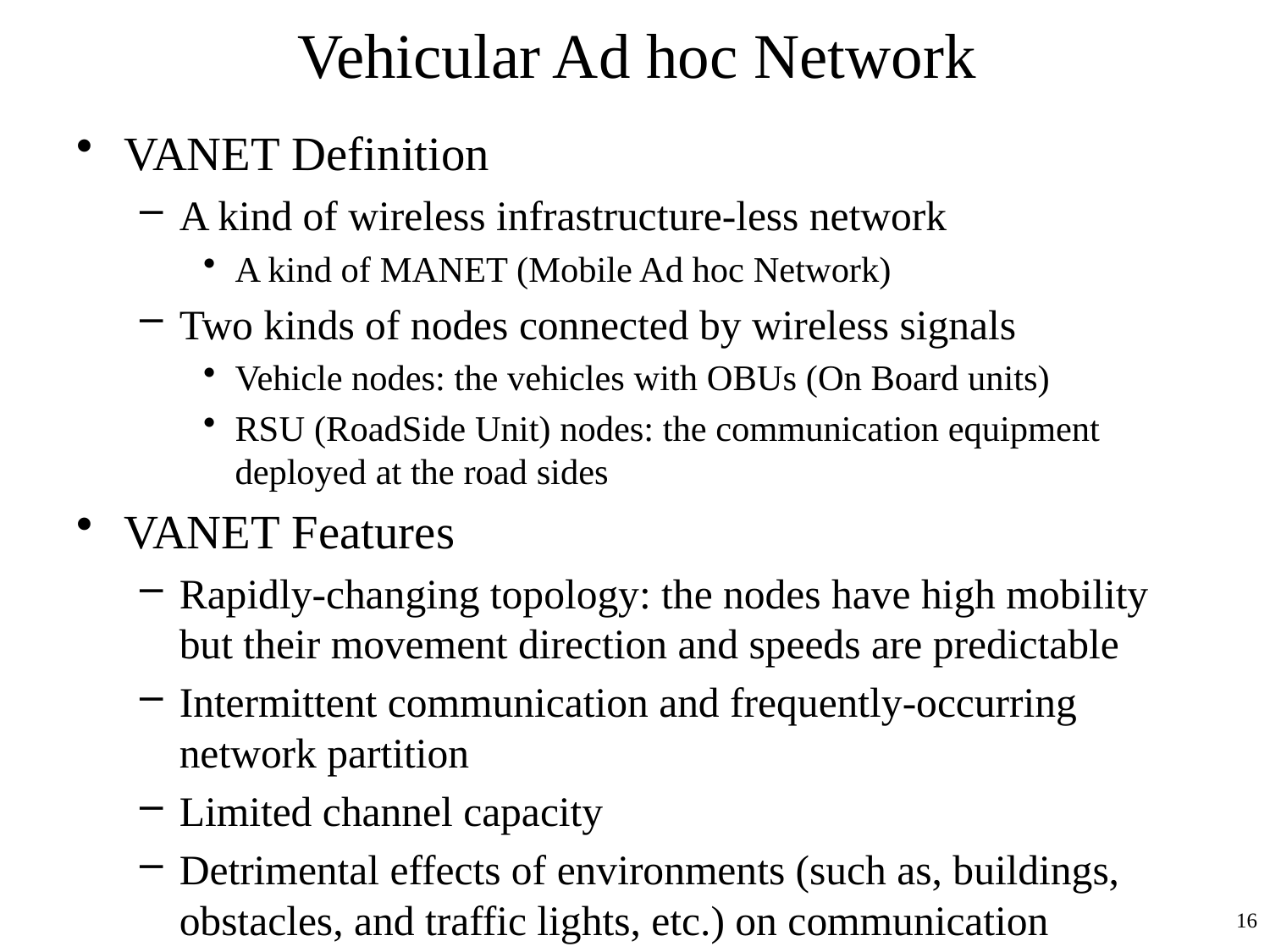

# Vehicular Ad hoc Network
VANET Definition
A kind of wireless infrastructure-less network
A kind of MANET (Mobile Ad hoc Network)
Two kinds of nodes connected by wireless signals
Vehicle nodes: the vehicles with OBUs (On Board units)
RSU (RoadSide Unit) nodes: the communication equipment deployed at the road sides
VANET Features
Rapidly-changing topology: the nodes have high mobility but their movement direction and speeds are predictable
Intermittent communication and frequently-occurring network partition
Limited channel capacity
Detrimental effects of environments (such as, buildings, obstacles, and traffic lights, etc.) on communication

16